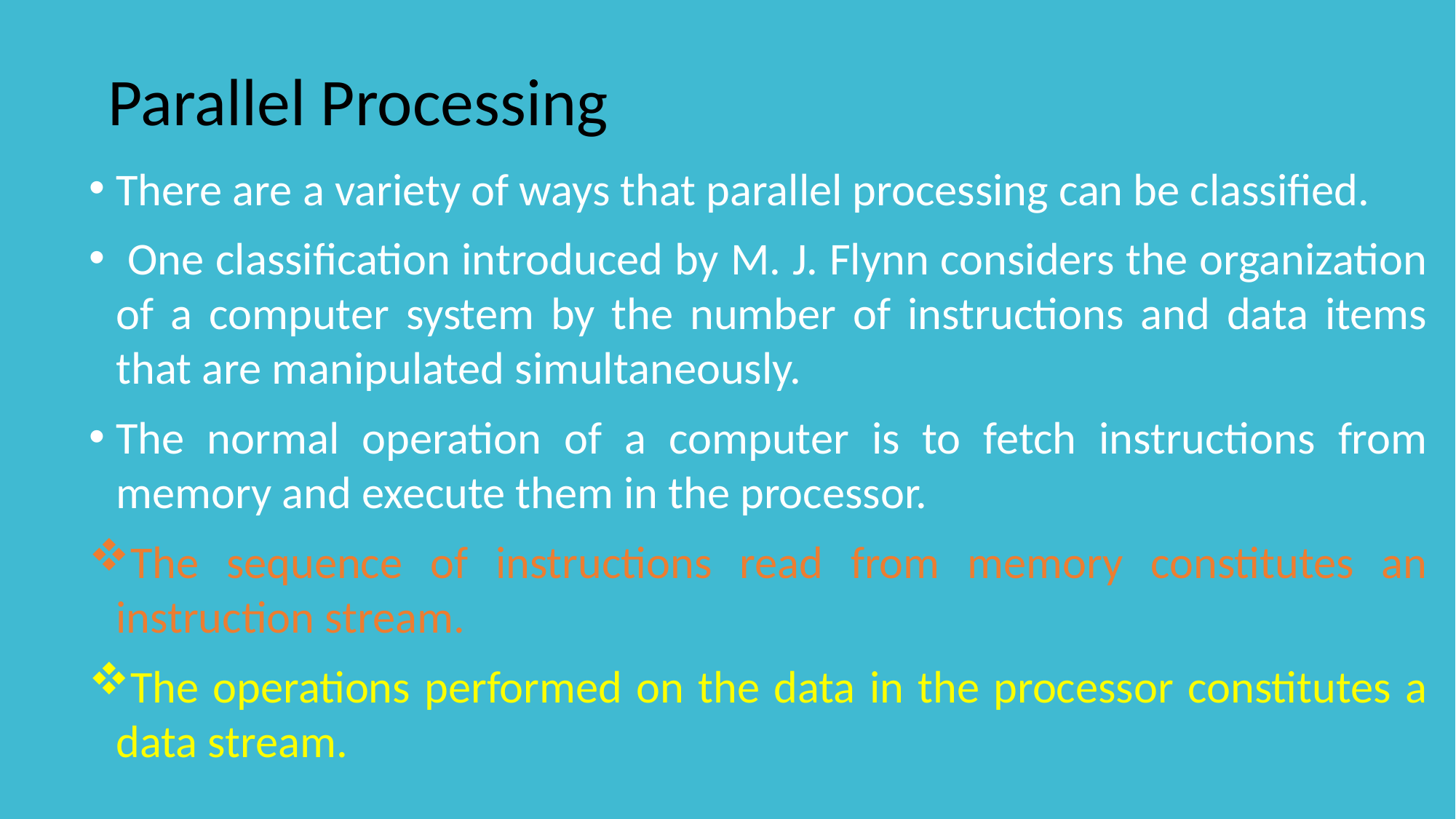

# Parallel Processing
There are a variety of ways that parallel processing can be classified.
 One classification introduced by M. J. Flynn considers the organization of a computer system by the number of instructions and data items that are manipulated simultaneously.
The normal operation of a computer is to fetch instructions from memory and execute them in the processor.
The sequence of instructions read from memory constitutes an instruction stream.
The operations performed on the data in the processor constitutes a data stream.